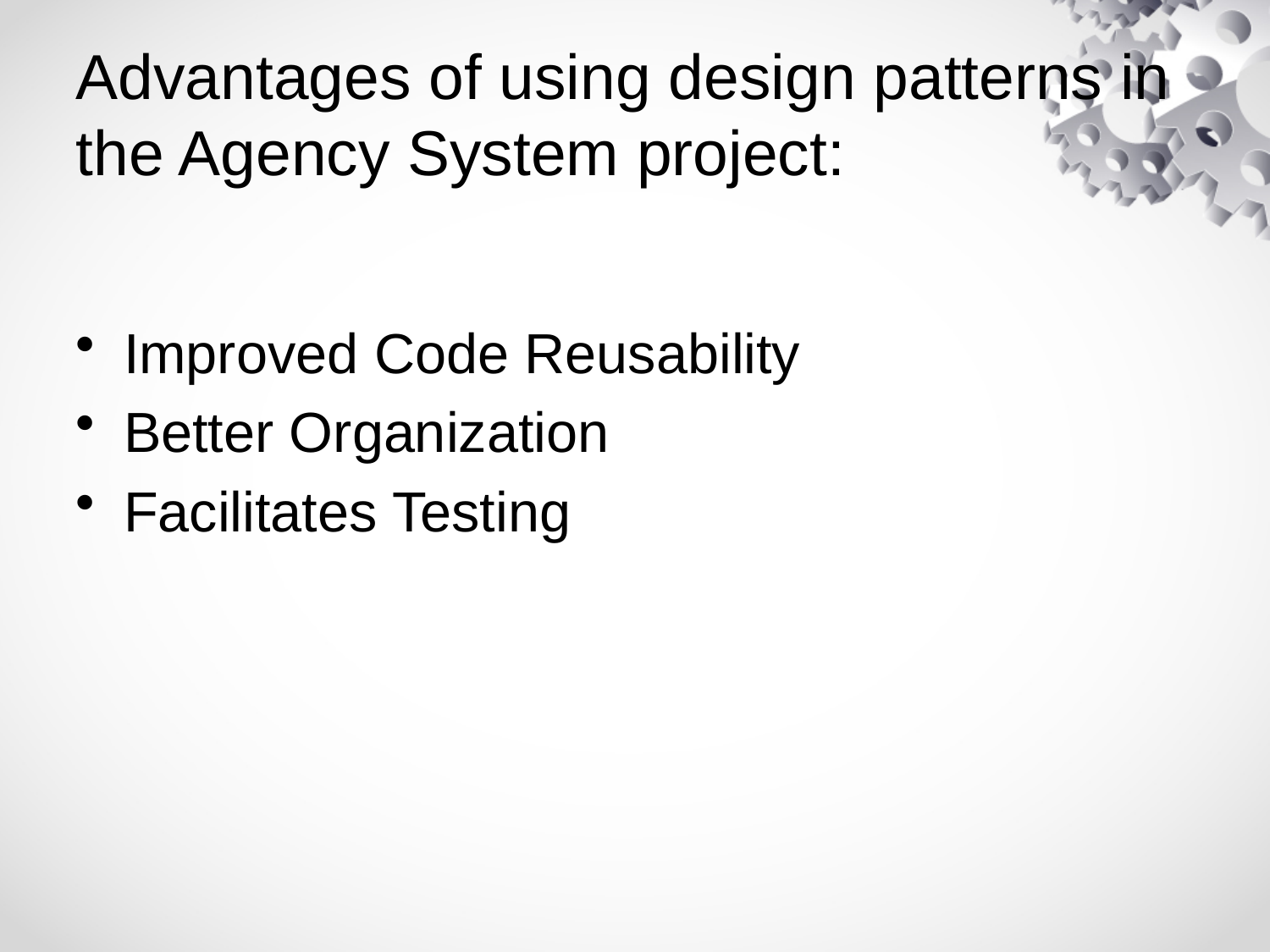

# Advantages of using design patterns in the Agency System project:

Improved Code Reusability
Better Organization
Facilitates Testing